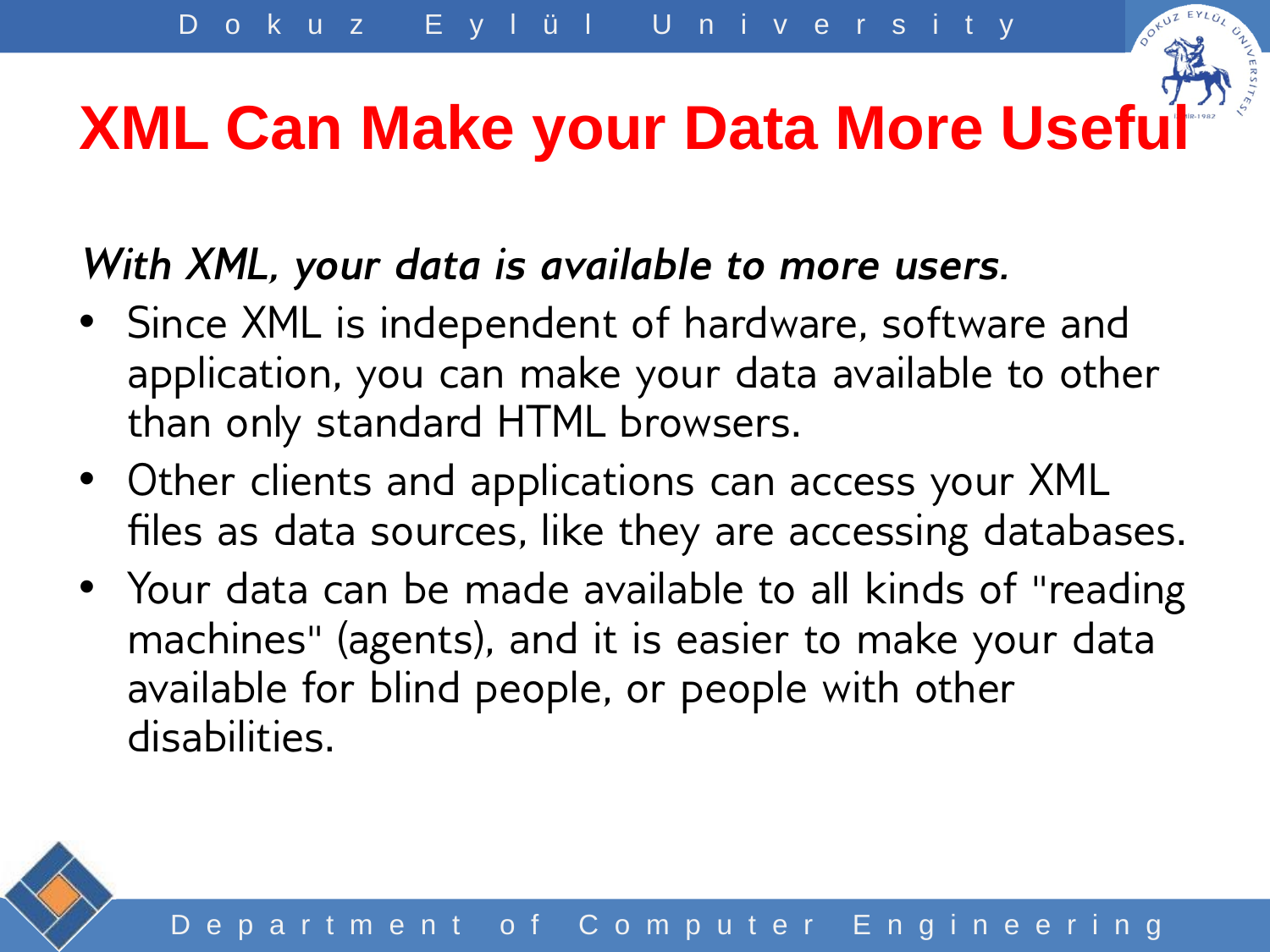

# XML Can Make your Data More Useful
With XML, your data is available to more users.
Since XML is independent of hardware, software and application, you can make your data available to other than only standard HTML browsers.
Other clients and applications can access your XML files as data sources, like they are accessing databases.
Your data can be made available to all kinds of "reading machines" (agents), and it is easier to make your data available for blind people, or people with other disabilities.